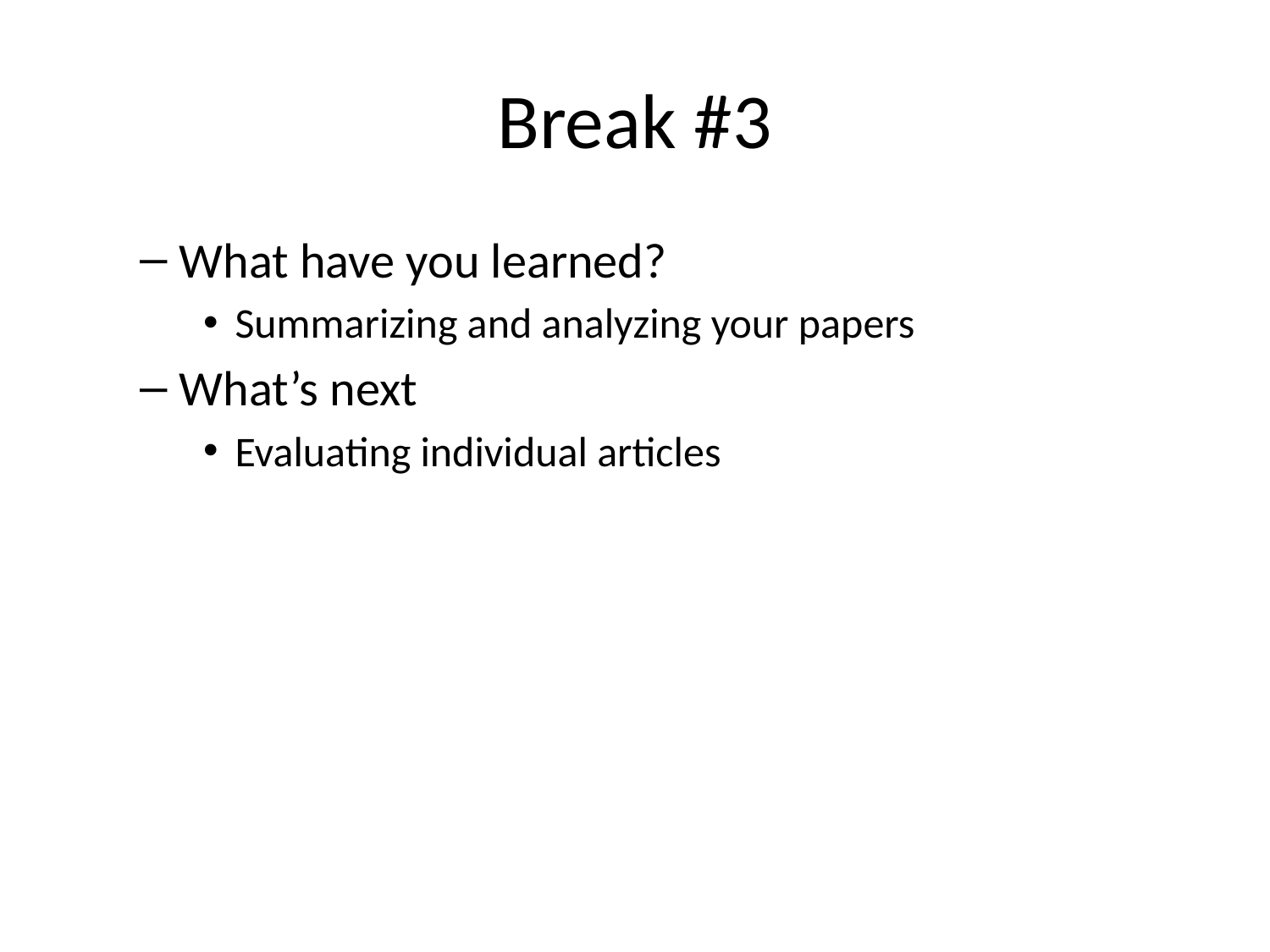

# Break #3
What have you learned?
Summarizing and analyzing your papers
What’s next
Evaluating individual articles